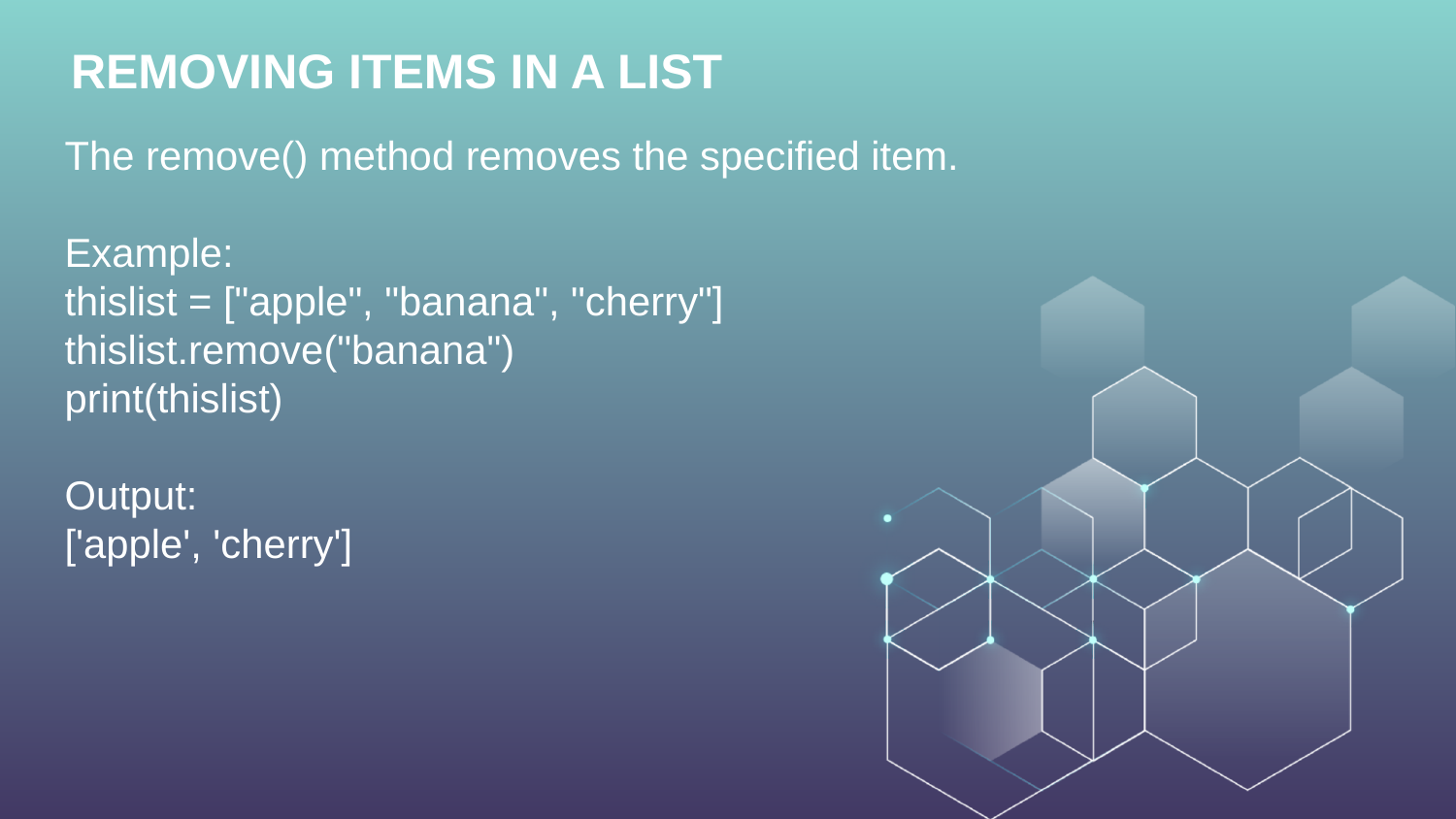

REMOVING ITEMS IN A LIST
The remove() method removes the specified item.

Example:
thislist = ["apple", "banana", "cherry"]
thislist.remove("banana")
print(thislist)

Output:
['apple', 'cherry']